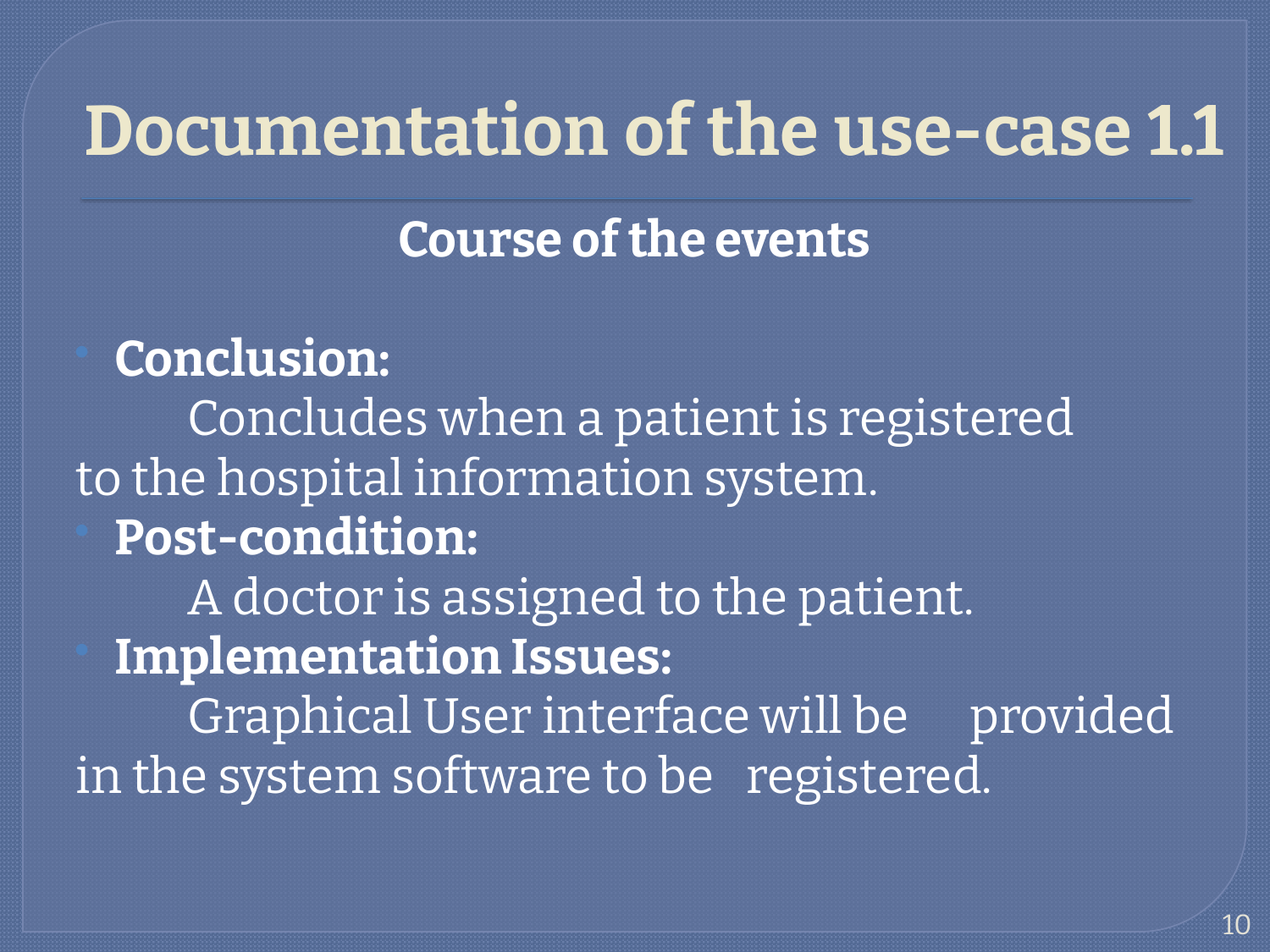

# Documentation of the use-case 1.1
Course of the events

Conclusion:
	Concludes when a patient is registered 	to the hospital information system.
Post-condition:
	A doctor is assigned to the patient.
Implementation Issues:
	Graphical User interface will be 	provided in the system software to be 	registered.

10